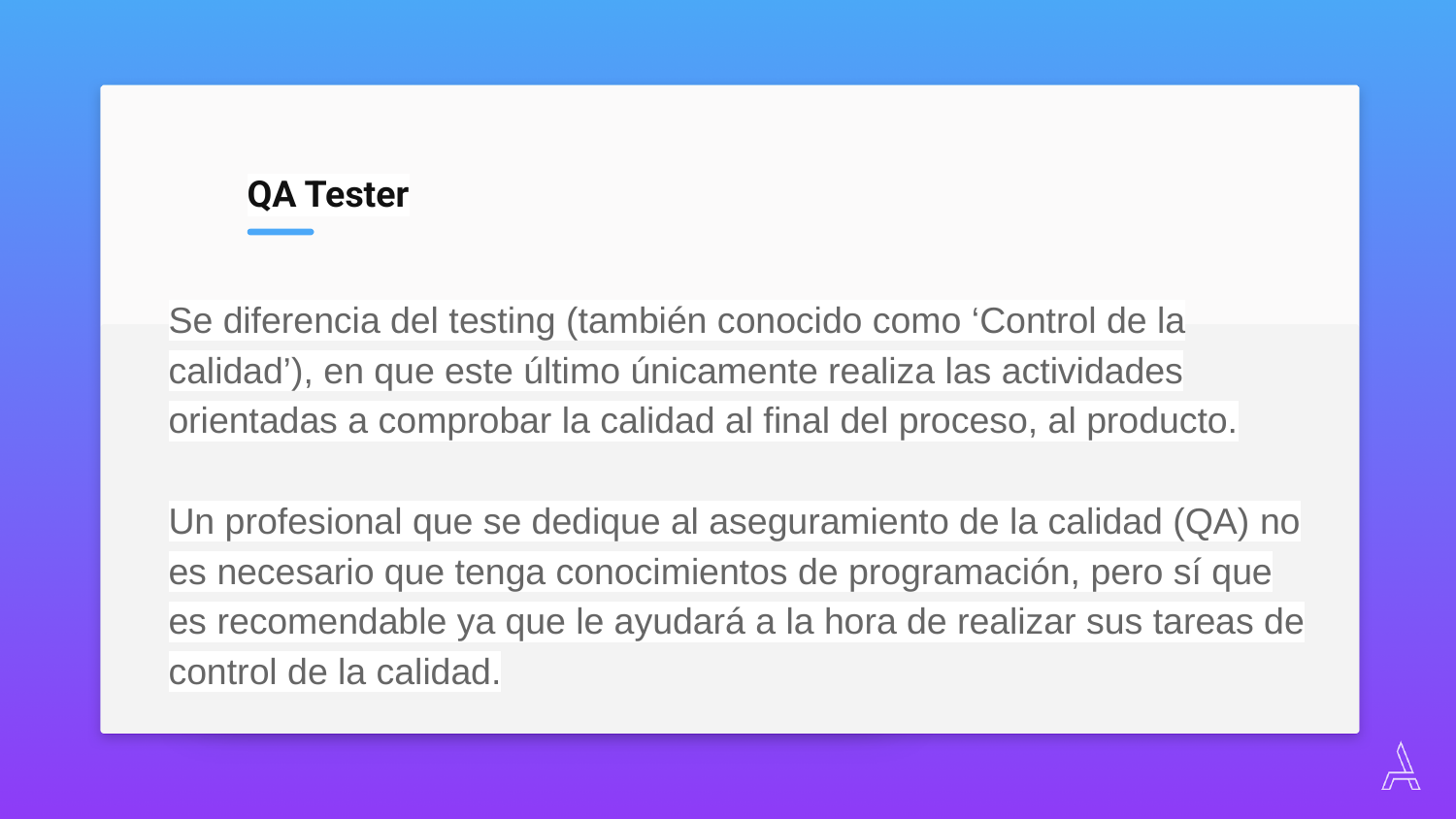

QA Tester

Se diferencia del testing (también conocido como ‘Control de la calidad’), en que este último únicamente realiza las actividades orientadas a comprobar la calidad al final del proceso, al producto.

Un profesional que se dedique al aseguramiento de la calidad (QA) no es necesario que tenga conocimientos de programación, pero sí que es recomendable ya que le ayudará a la hora de realizar sus tareas de control de la calidad.